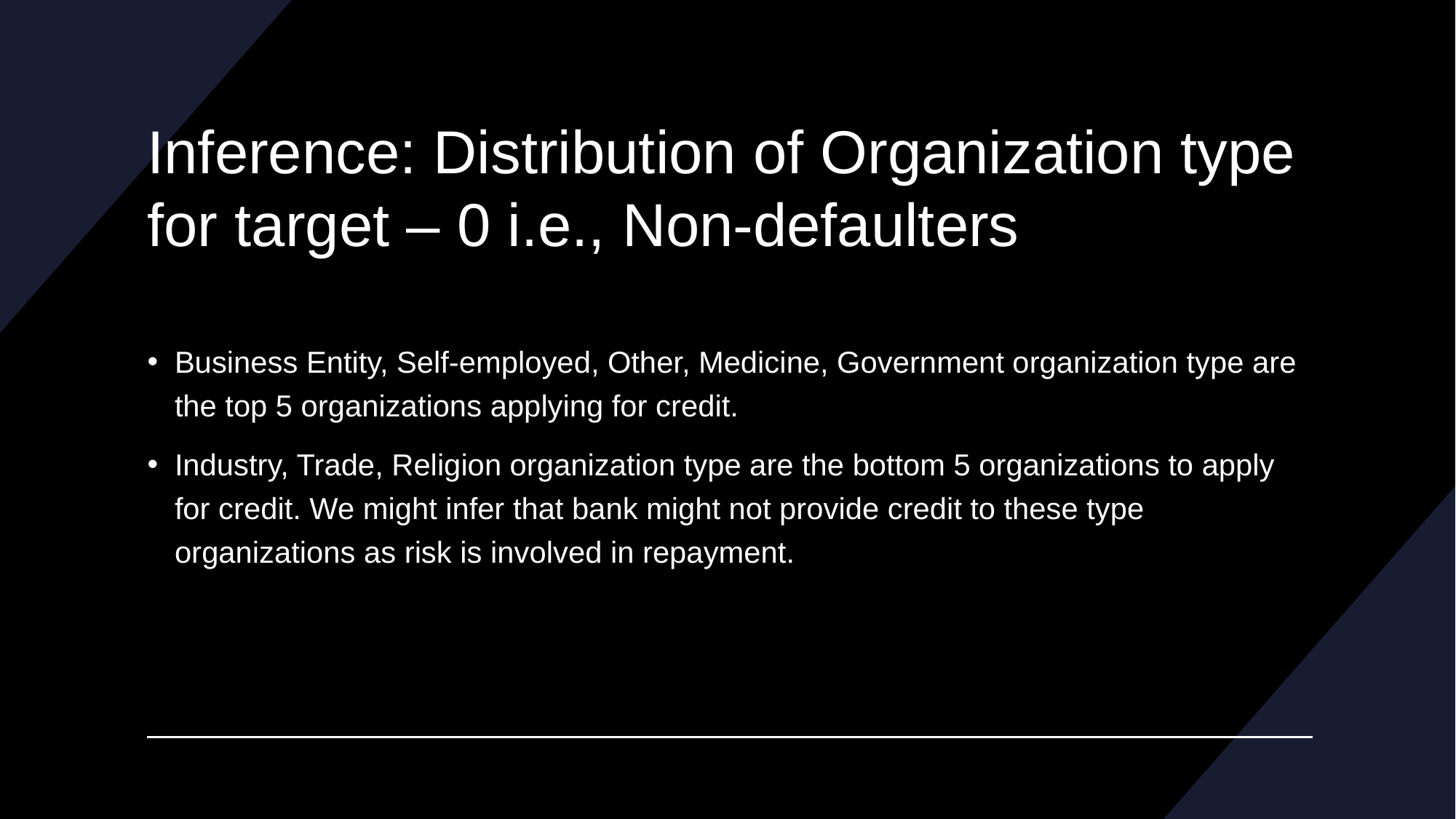

# Inference: Distribution of Organization type for target – 0 i.e., Non-defaulters

Business Entity, Self-employed, Other, Medicine, Government organization type are the top 5 organizations applying for credit.
Industry, Trade, Religion organization type are the bottom 5 organizations to apply for credit. We might infer that bank might not provide credit to these type organizations as risk is involved in repayment.